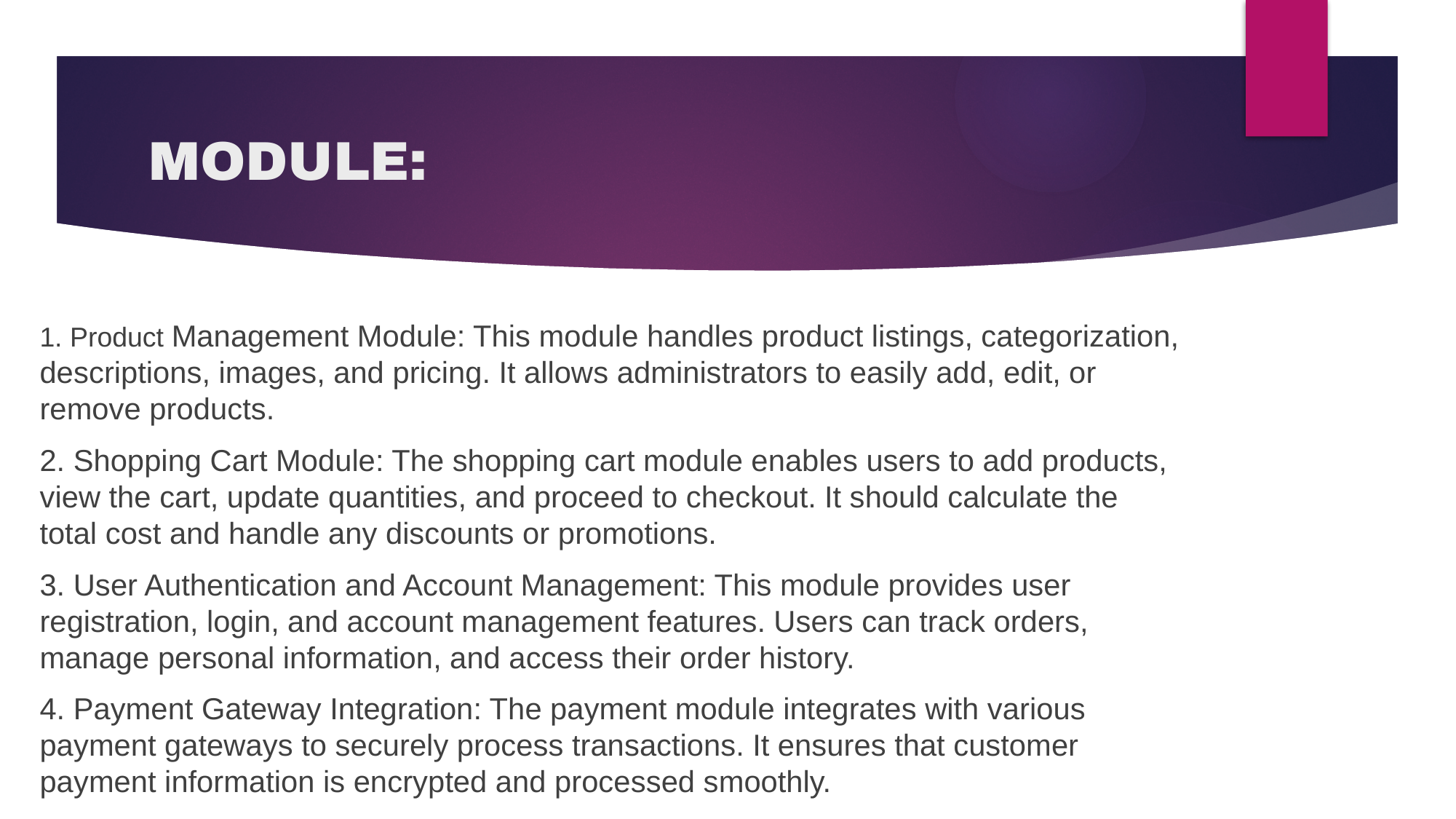

# MODULE:
1. Product Management Module: This module handles product listings, categorization, descriptions, images, and pricing. It allows administrators to easily add, edit, or remove products.
2. Shopping Cart Module: The shopping cart module enables users to add products, view the cart, update quantities, and proceed to checkout. It should calculate the total cost and handle any discounts or promotions.
3. User Authentication and Account Management: This module provides user registration, login, and account management features. Users can track orders, manage personal information, and access their order history.
4. Payment Gateway Integration: The payment module integrates with various payment gateways to securely process transactions. It ensures that customer payment information is encrypted and processed smoothly.